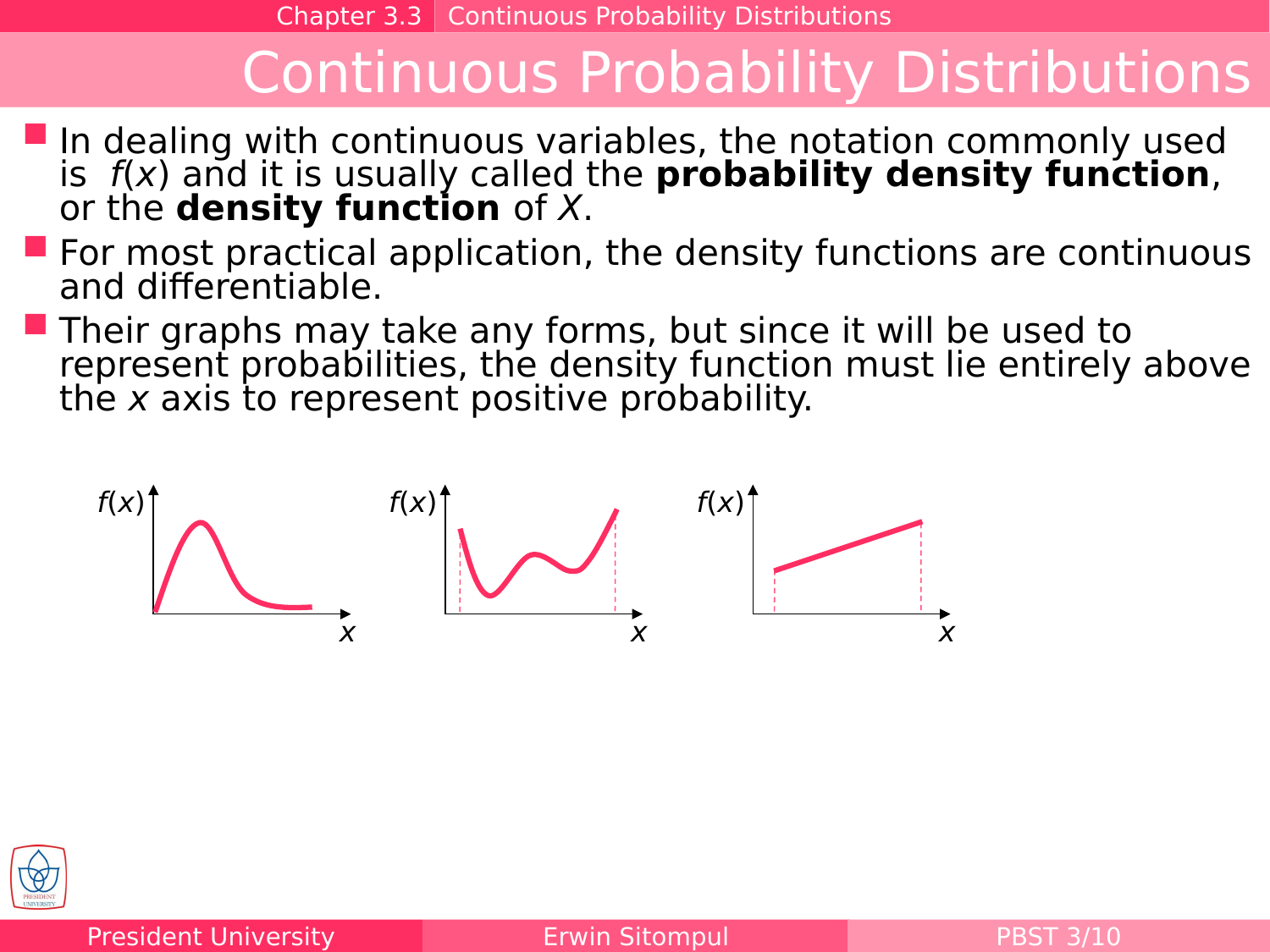

Chapter 3.3
Continuous Probability Distributions
Continuous Probability Distributions
In dealing with continuous variables, the notation commonly used is  f(x) and it is usually called the probability density function, or the density function of X.
For most practical application, the density functions are continuous and differentiable.
Their graphs may take any forms, but since it will be used to represent probabilities, the density function must lie entirely above the x axis to represent positive probability.
f(x)

x
f(x)

x

f(x)

x